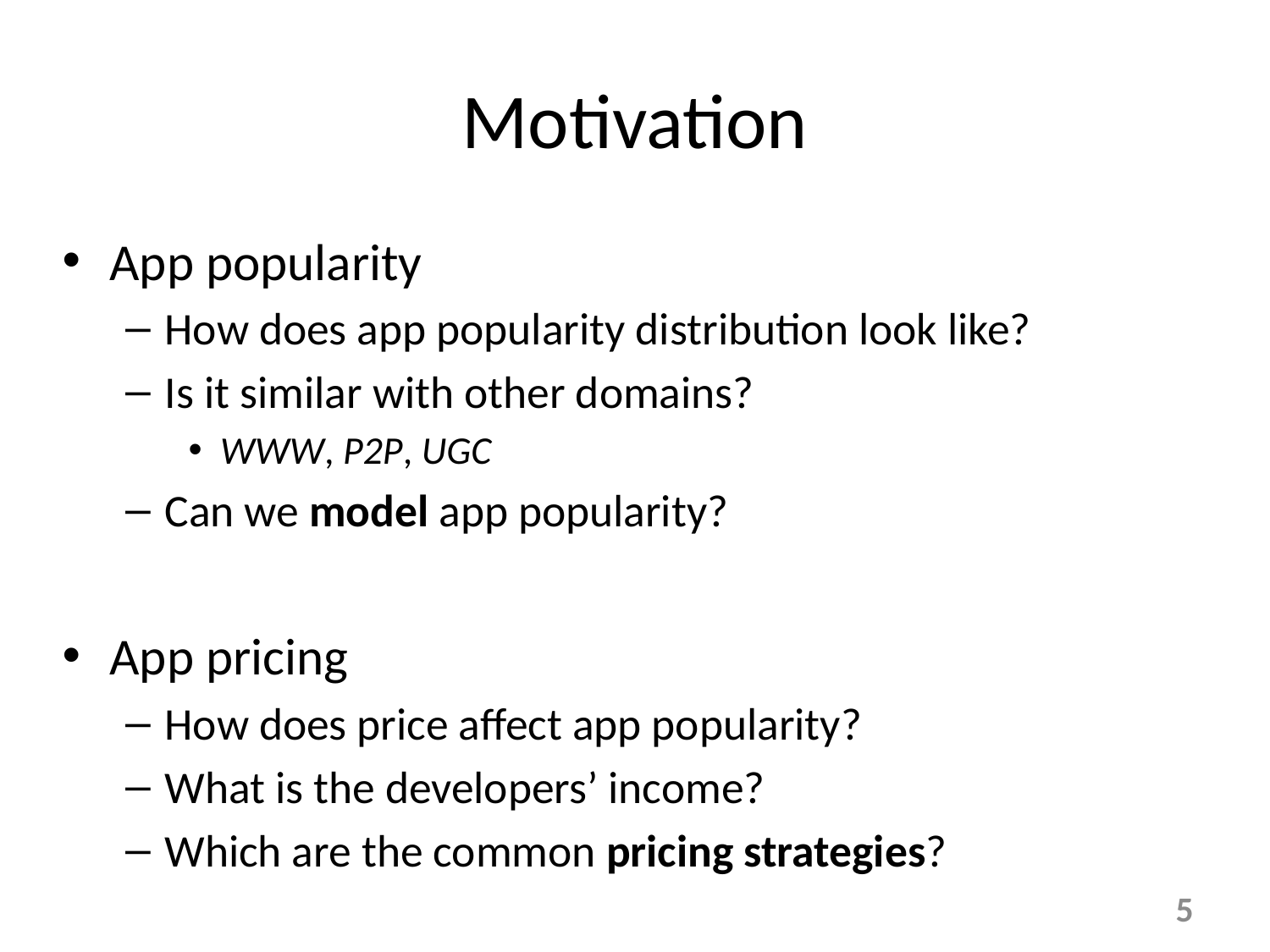

# Motivation
App popularity
How does app popularity distribution look like?
Is it similar with other domains?
WWW, P2P, UGC
Can we model app popularity?

App pricing
How does price affect app popularity?
What is the developers’ income?
Which are the common pricing strategies?
5